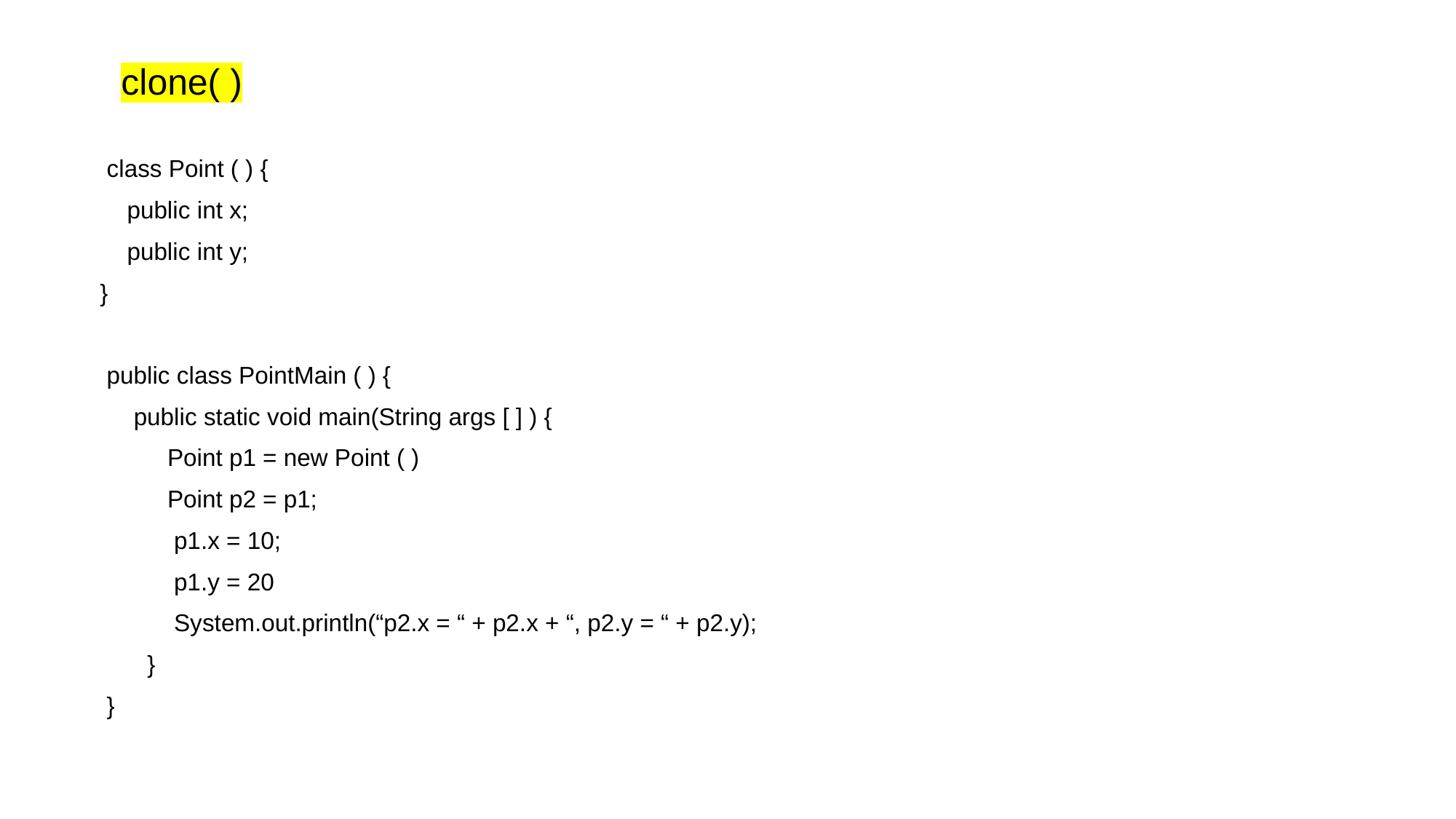

# clone( )
 class Point ( ) {
    public int x;
    public int y;
}

 public class PointMain ( ) {
     public static void main(String args [ ] ) {
          Point p1 = new Point ( )
          Point p2 = p1;
           p1.x = 10;
           p1.y = 20
           System.out.println(“p2.x = “ + p2.x + “, p2.y = “ + p2.y);
       }
 }